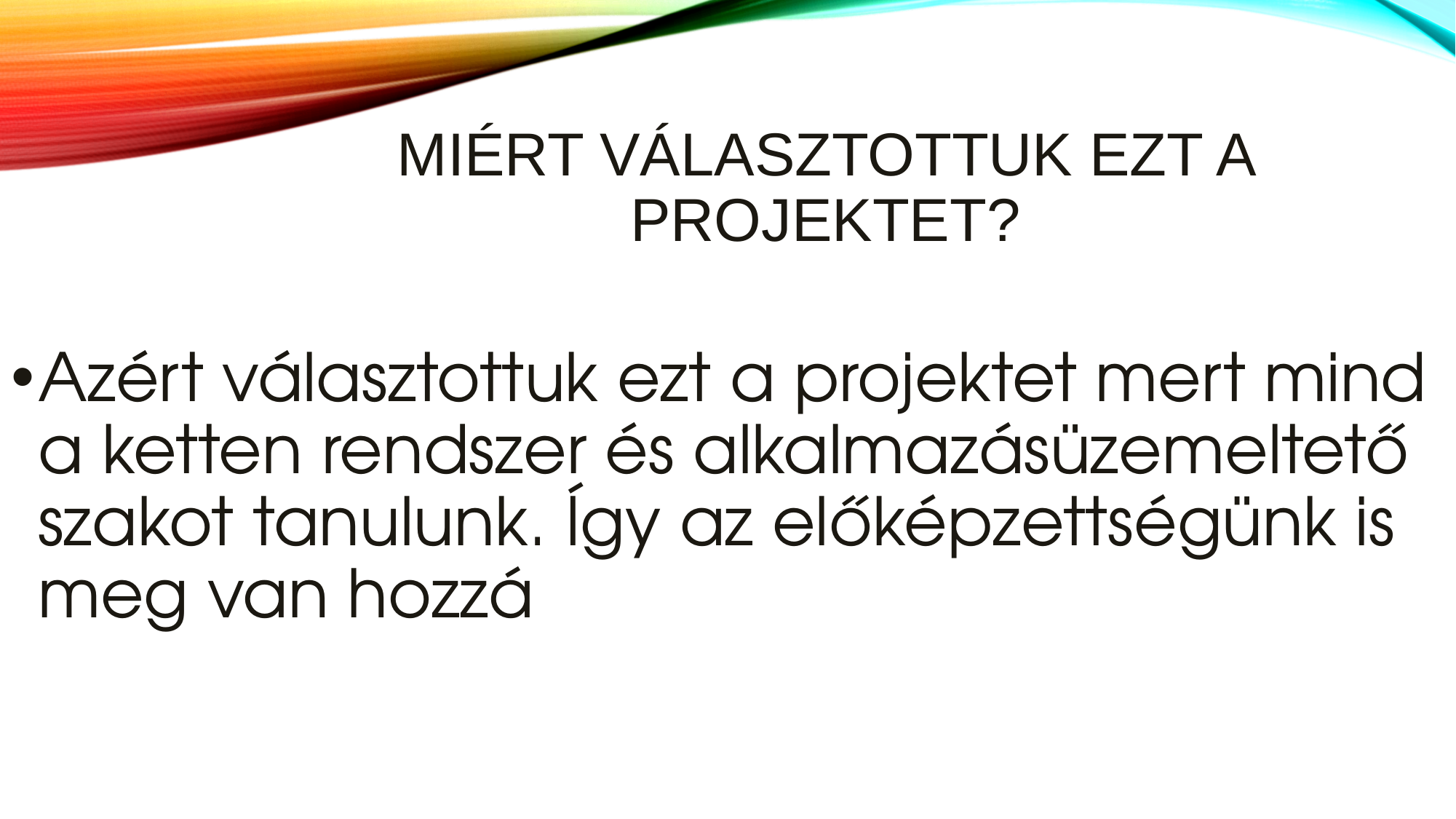

# Miért választottuk ezt a projektet?
Azért választottuk ezt a projektet mert mind a ketten rendszer és alkalmazásüzemeltető szakot tanulunk. Így az előképzettségünk is meg van hozzá